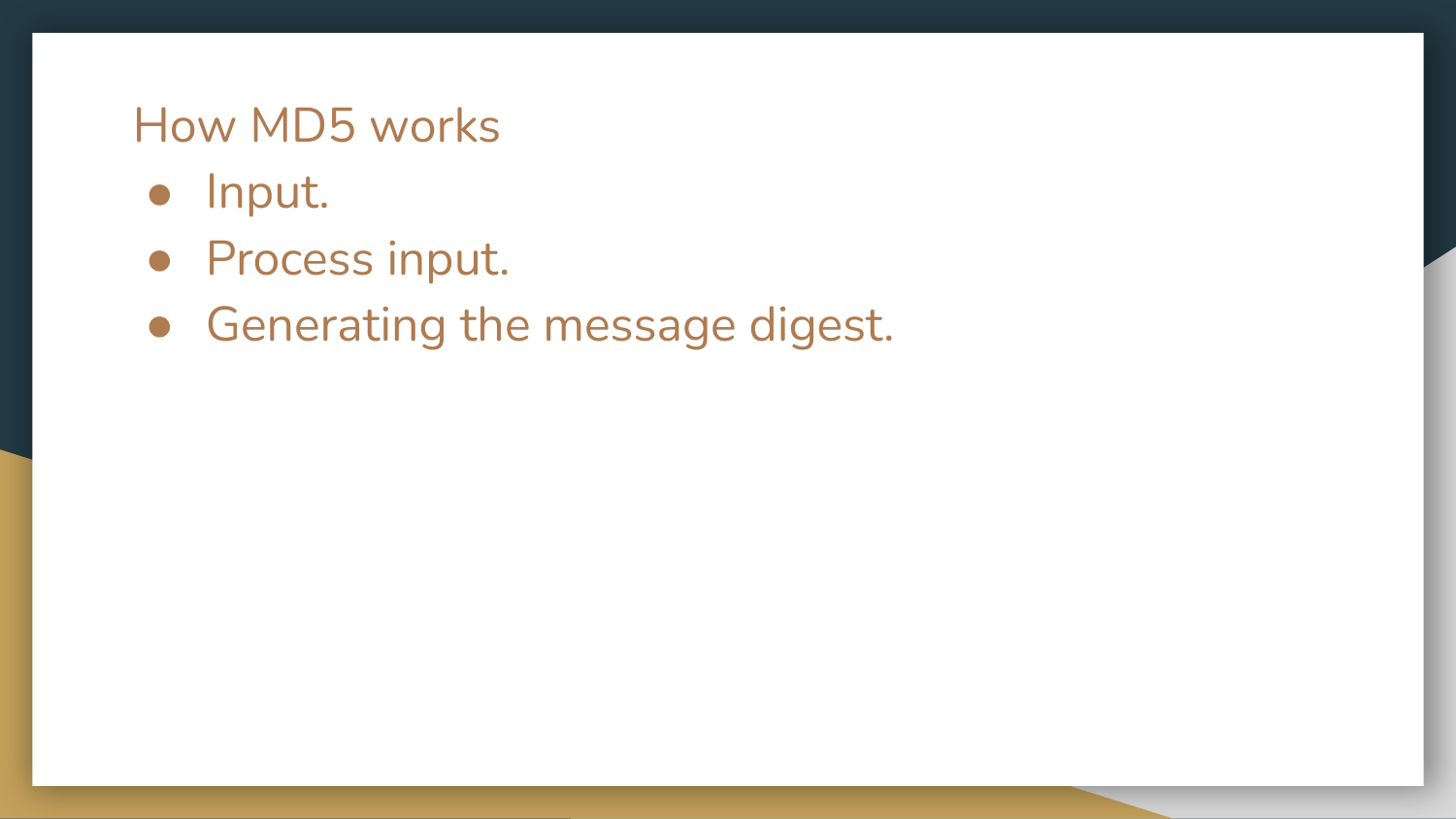

# How MD5 works
Input.
Process input.
Generating the message digest.